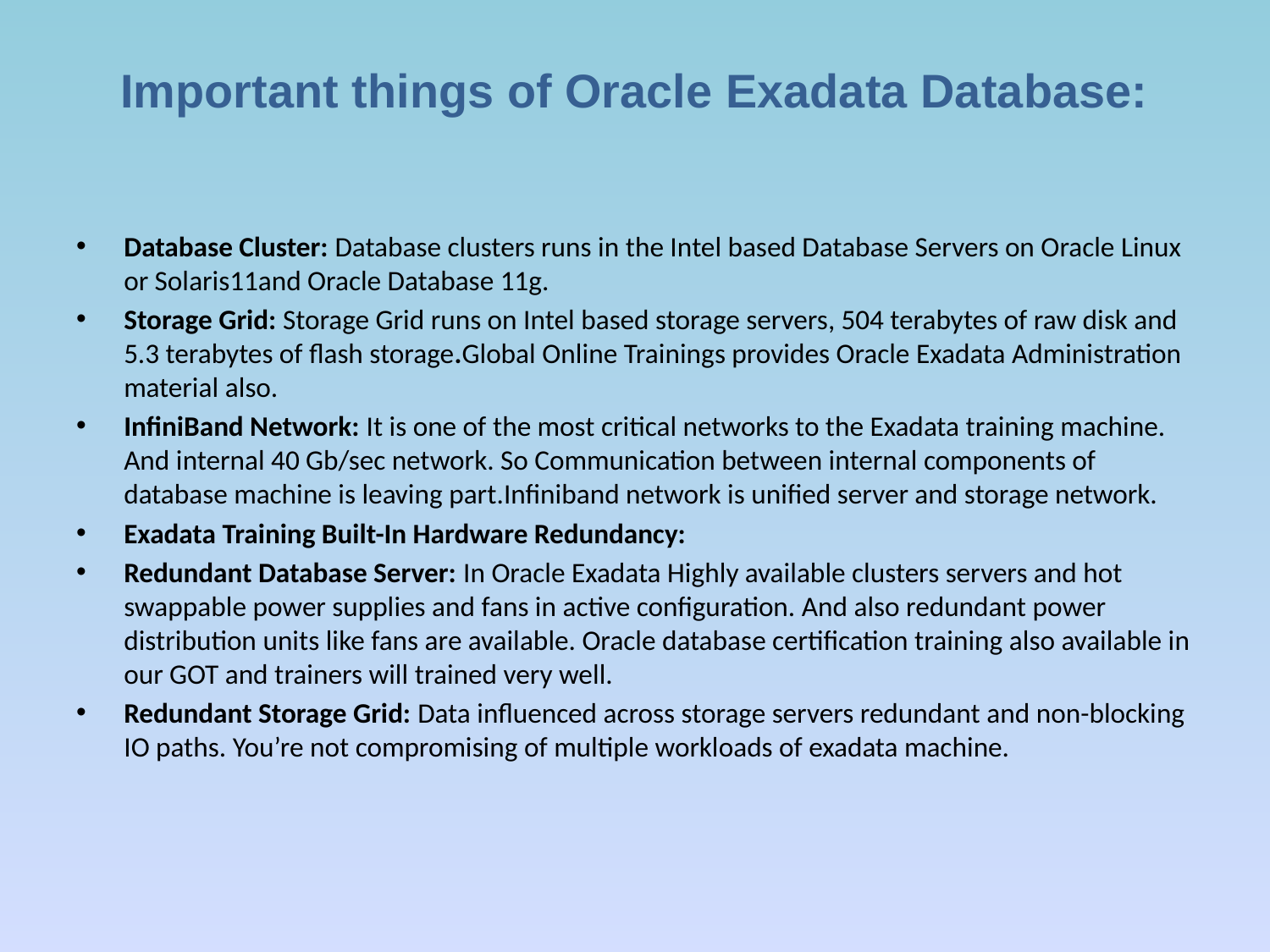

# Important things of Oracle Exadata Database:
Database Cluster: Database clusters runs in the Intel based Database Servers on Oracle Linux or Solaris11and Oracle Database 11g.
Storage Grid: Storage Grid runs on Intel based storage servers, 504 terabytes of raw disk and 5.3 terabytes of flash storage.Global Online Trainings provides Oracle Exadata Administration material also.
InfiniBand Network: It is one of the most critical networks to the Exadata training machine. And internal 40 Gb/sec network. So Communication between internal components of database machine is leaving part.Infiniband network is unified server and storage network.
Exadata Training Built-In Hardware Redundancy:
Redundant Database Server: In Oracle Exadata Highly available clusters servers and hot swappable power supplies and fans in active configuration. And also redundant power distribution units like fans are available. Oracle database certification training also available in our GOT and trainers will trained very well.
Redundant Storage Grid: Data influenced across storage servers redundant and non-blocking IO paths. You’re not compromising of multiple workloads of exadata machine.